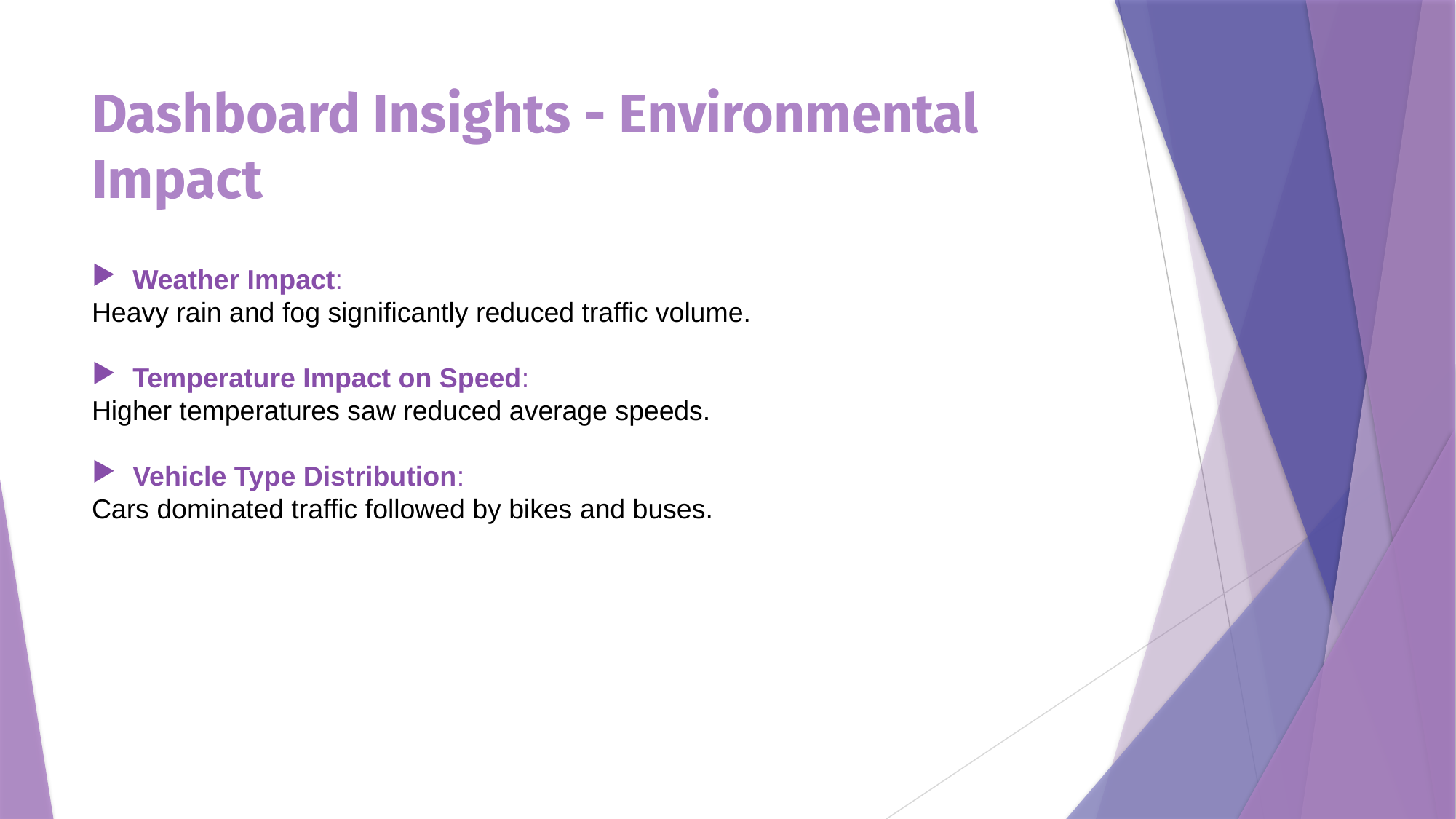

# Dashboard Insights - Environmental Impact
Weather Impact:
Heavy rain and fog significantly reduced traffic volume.

Temperature Impact on Speed:
Higher temperatures saw reduced average speeds.

Vehicle Type Distribution:
Cars dominated traffic followed by bikes and buses.